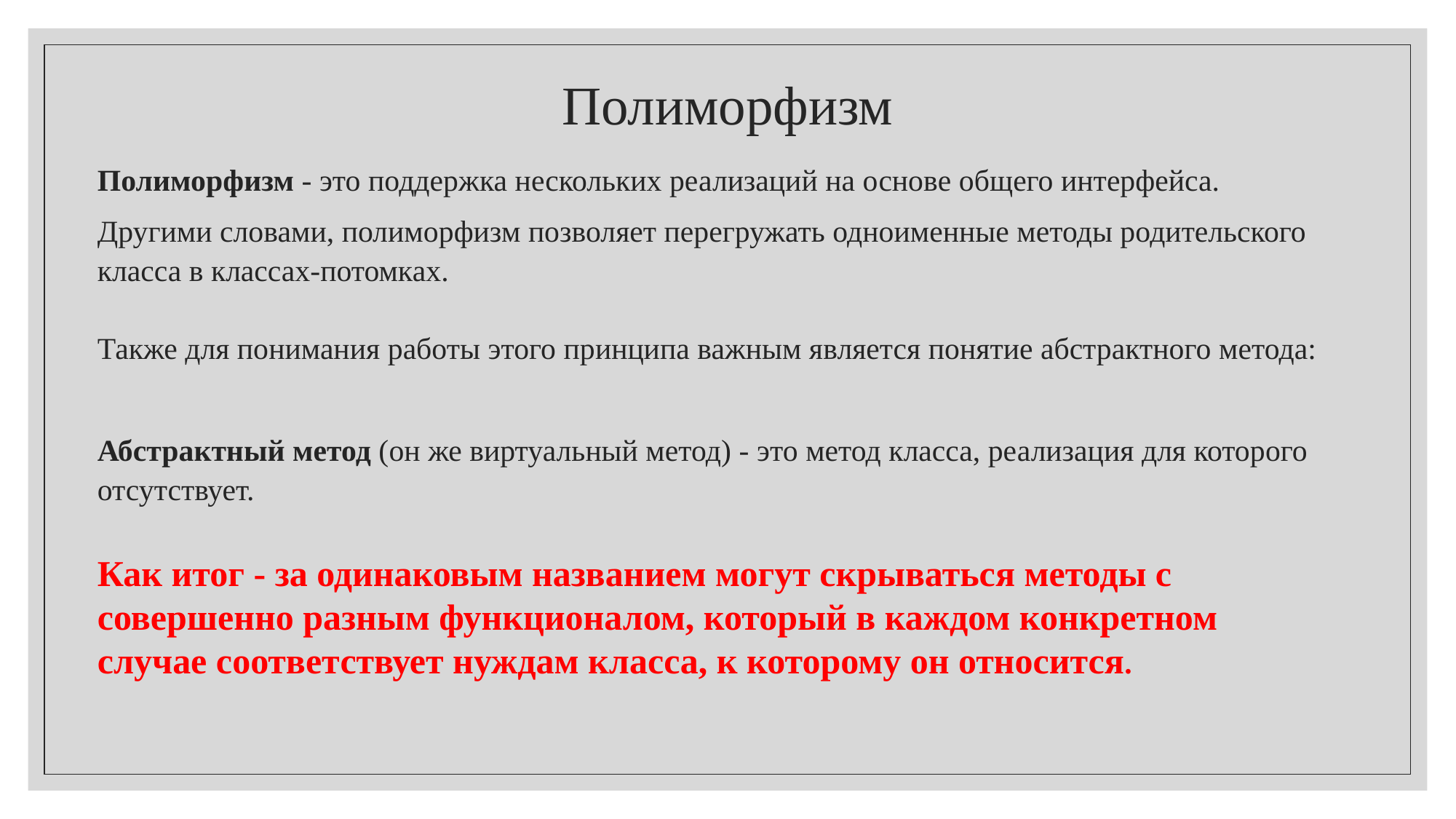

# Полиморфизм
Полиморфизм - это поддержка нескольких реализаций на основе общего интерфейса.
Другими словами, полиморфизм позволяет перегружать одноименные методы родительского класса в классах-потомках.
Также для понимания работы этого принципа важным является понятие абстрактного метода:

Абстрактный метод (он же виртуальный метод) - это метод класса, реализация для которого отсутствует.

Как итог - за одинаковым названием могут скрываться методы с совершенно разным функционалом, который в каждом конкретном случае соответствует нуждам класса, к которому он относится.